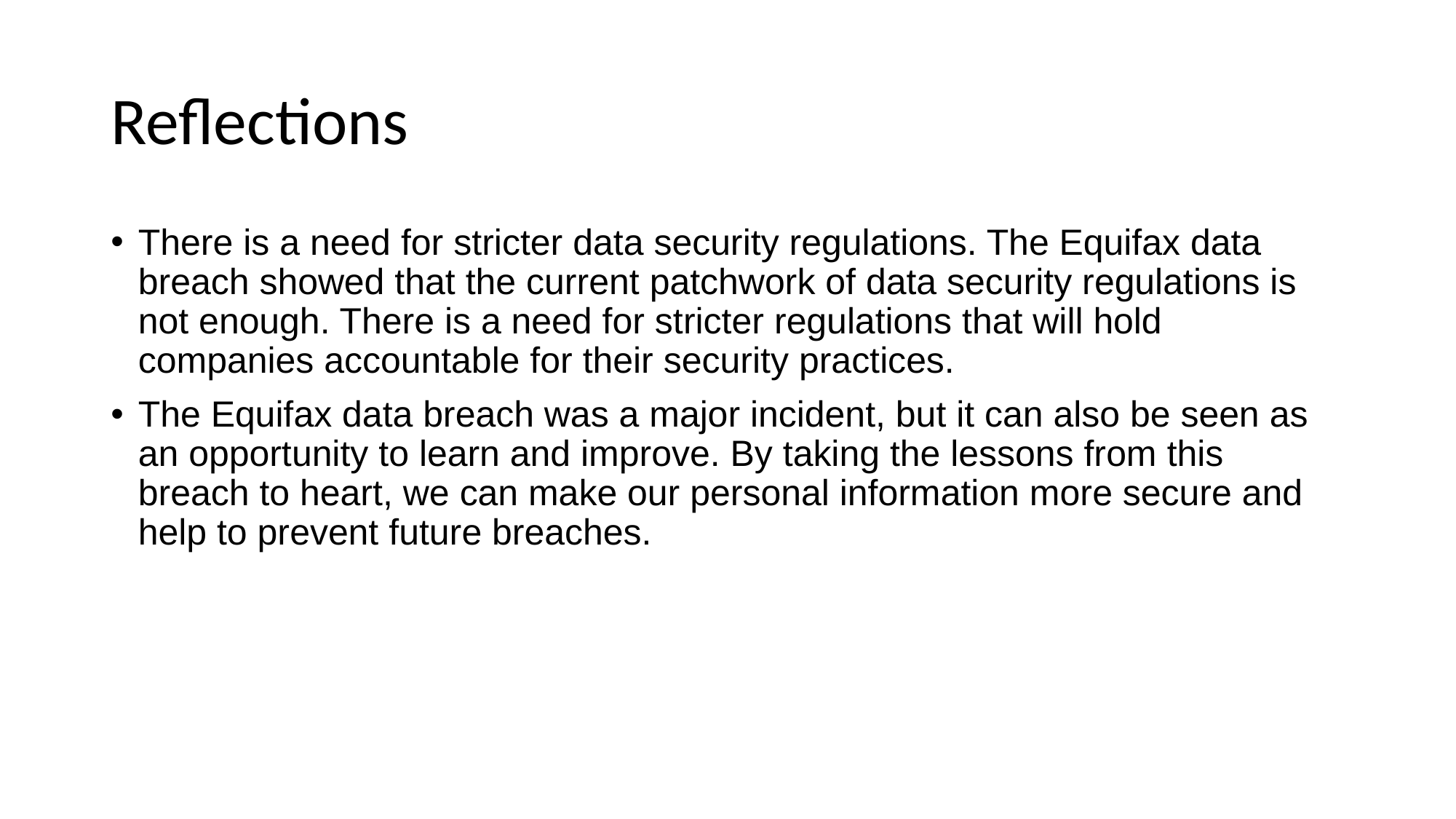

# Reflections
There is a need for stricter data security regulations. The Equifax data breach showed that the current patchwork of data security regulations is not enough. There is a need for stricter regulations that will hold companies accountable for their security practices.
The Equifax data breach was a major incident, but it can also be seen as an opportunity to learn and improve. By taking the lessons from this breach to heart, we can make our personal information more secure and help to prevent future breaches.